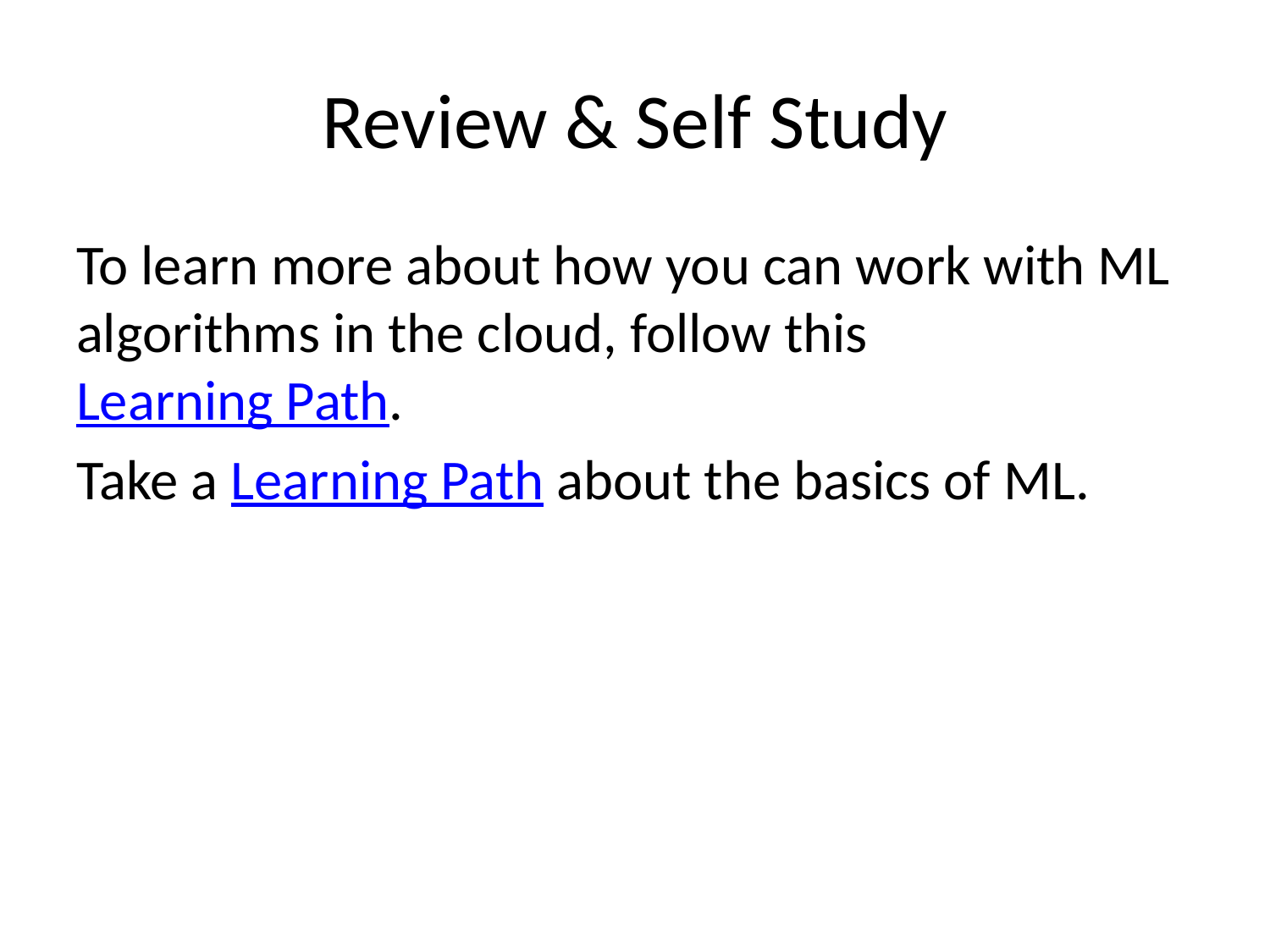

# Review & Self Study
To learn more about how you can work with ML algorithms in the cloud, follow this Learning Path.
Take a Learning Path about the basics of ML.